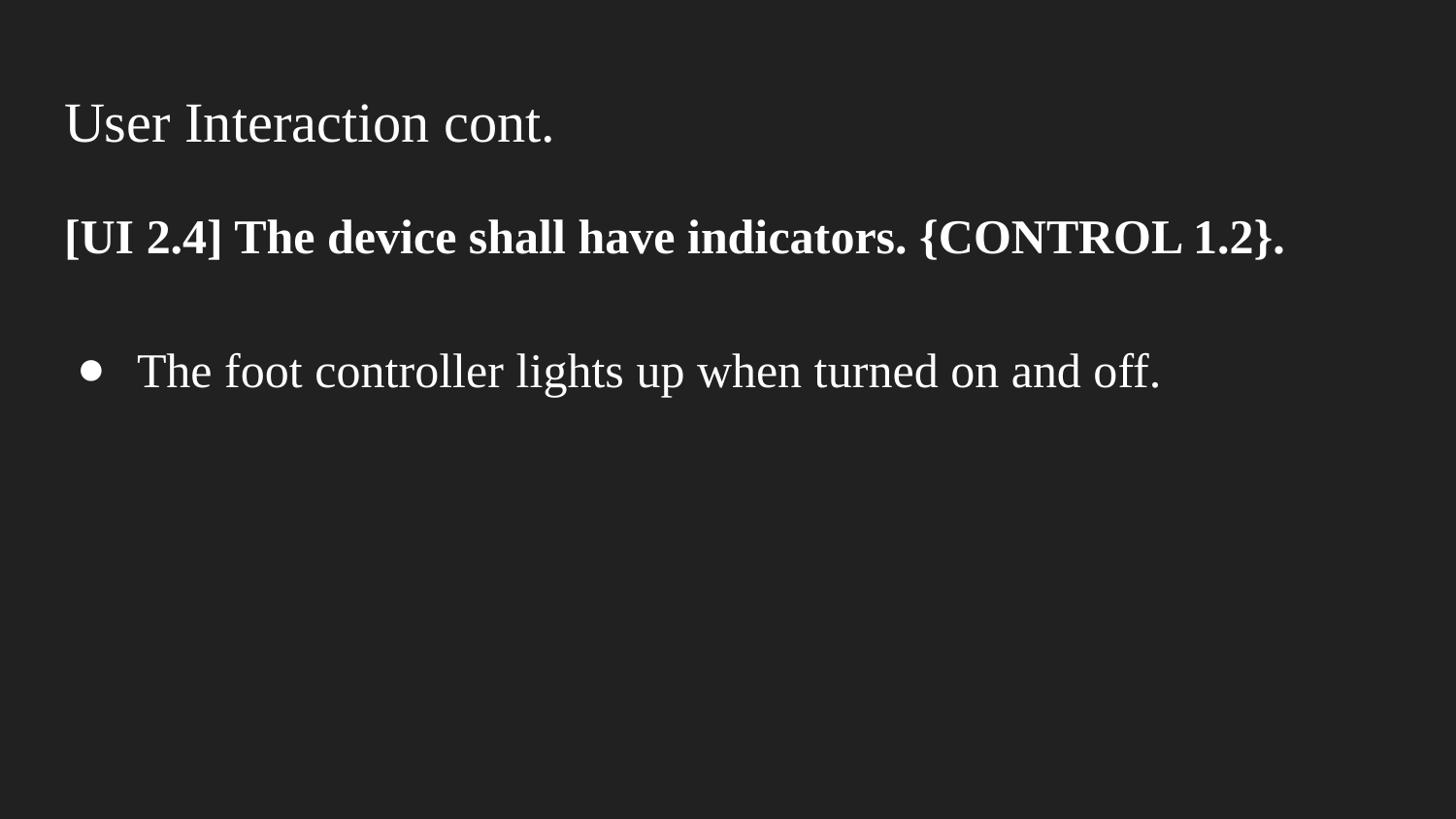

# User Interaction cont.
[UI 2.4] The device shall have indicators. {CONTROL 1.2}.

The foot controller lights up when turned on and off.